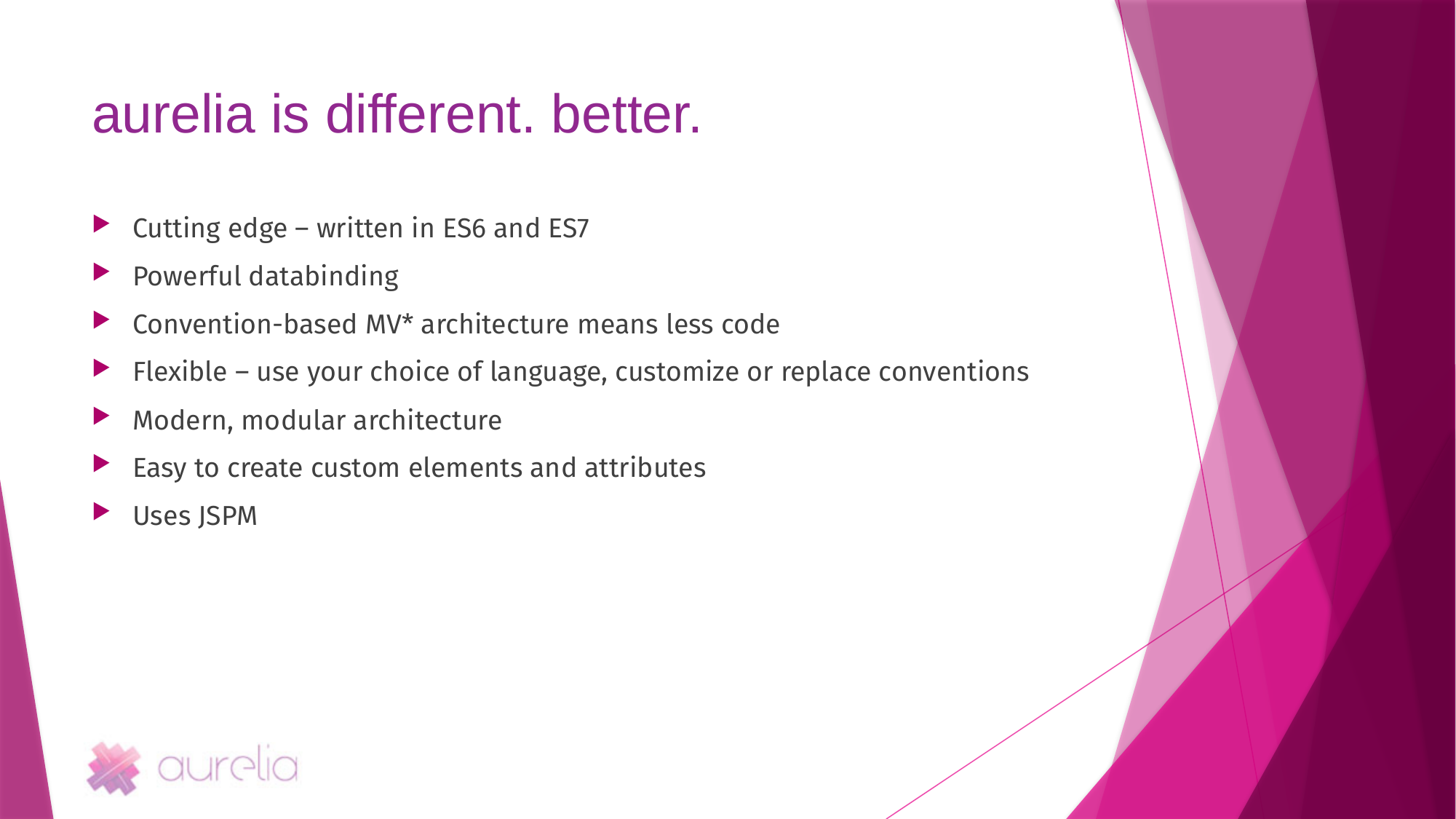

# aurelia is different. better.
Cutting edge – written in ES6 and ES7
Powerful databinding
Convention-based MV* architecture means less code
Flexible – use your choice of language, customize or replace conventions
Modern, modular architecture
Easy to create custom elements and attributes
Uses JSPM